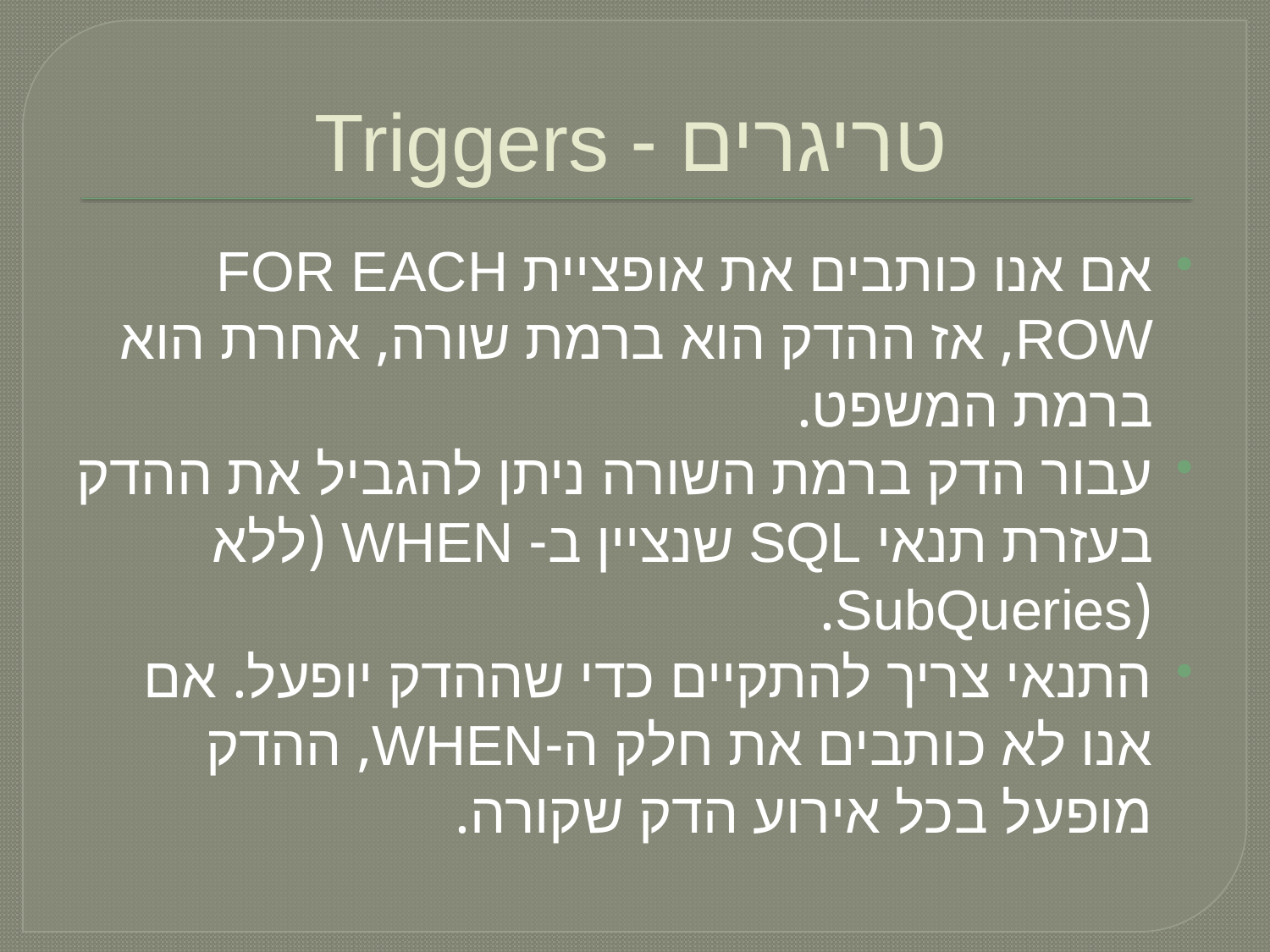

# טריגרים - Triggers
אם אנו כותבים את אופציית FOR EACH ROW, אז ההדק הוא ברמת שורה, אחרת הוא ברמת המשפט.
עבור הדק ברמת השורה ניתן להגביל את ההדק בעזרת תנאי SQL שנציין ב- WHEN (ללא (SubQueries.
התנאי צריך להתקיים כדי שההדק יופעל. אם אנו לא כותבים את חלק ה-WHEN, ההדק מופעל בכל אירוע הדק שקורה.